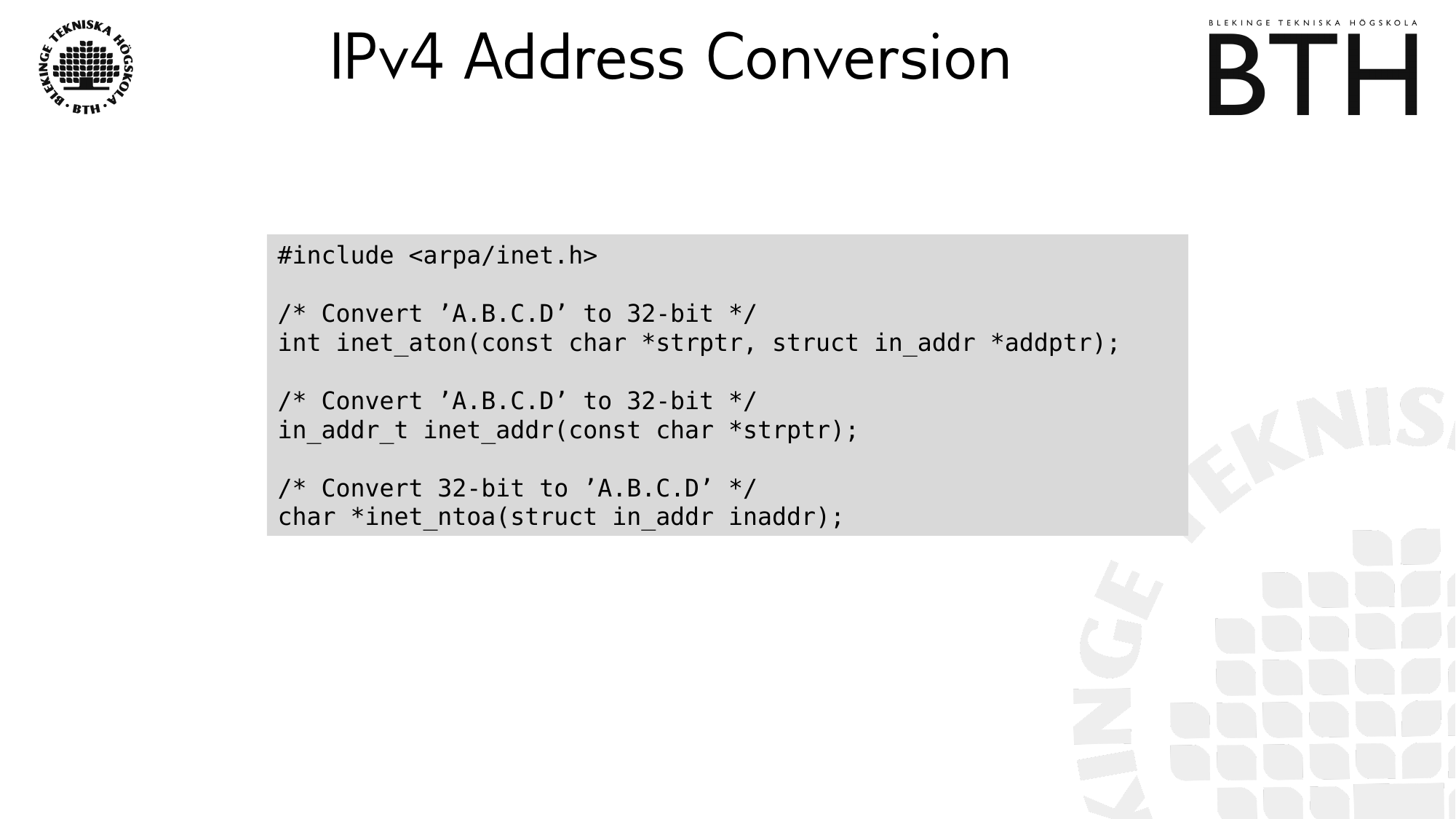

# IPv4 Address Conversion
#include <arpa/inet.h>

/* Convert ’A.B.C.D’ to 32-bit */
int inet_aton(const char *strptr, struct in_addr *addptr);

/* Convert ’A.B.C.D’ to 32-bit */
in_addr_t inet_addr(const char *strptr);

/* Convert 32-bit to ’A.B.C.D’ */
char *inet_ntoa(struct in_addr inaddr);